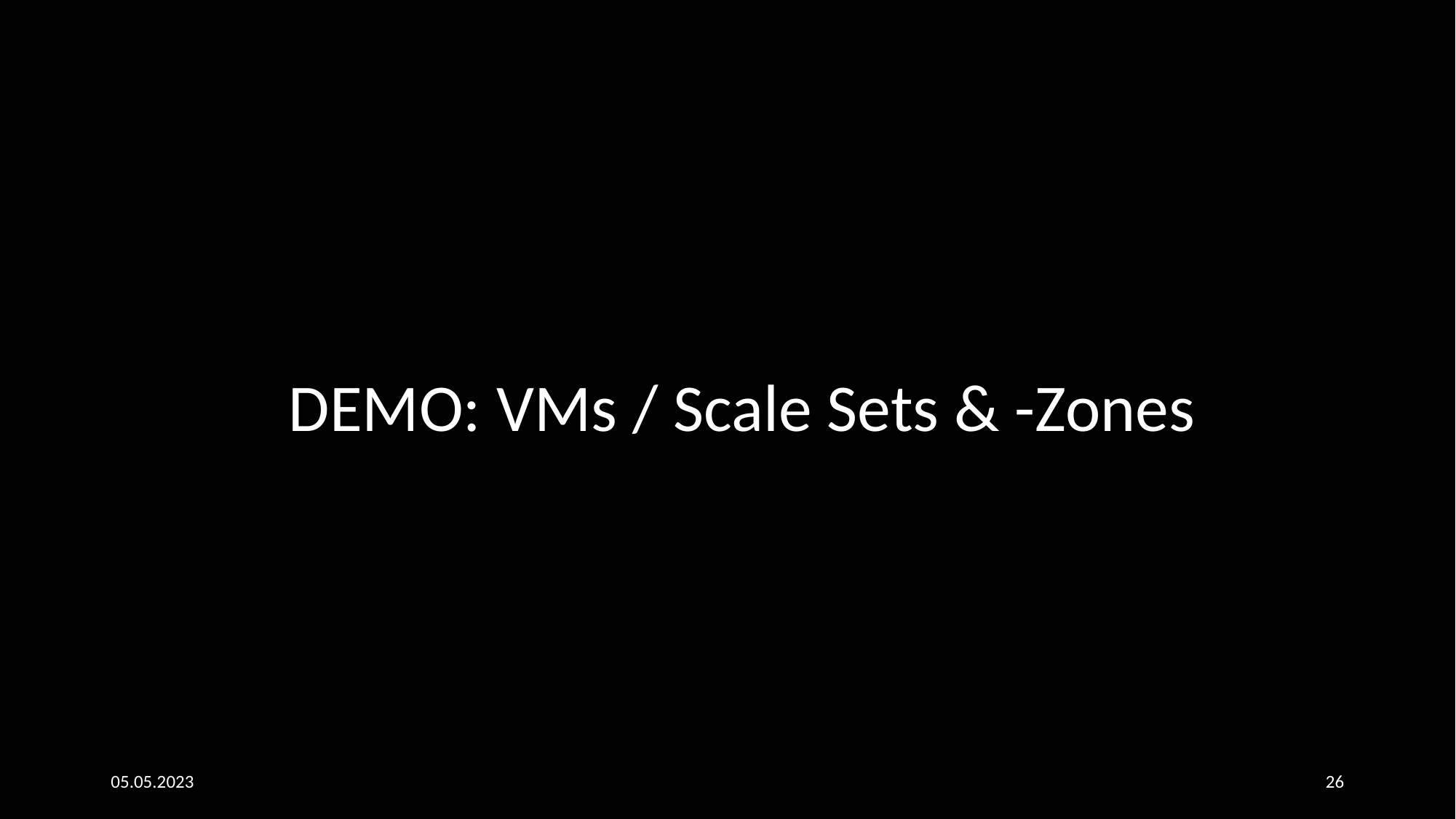

# DEMO: VMs / Scale Sets & -Zones
05.05.2023
26